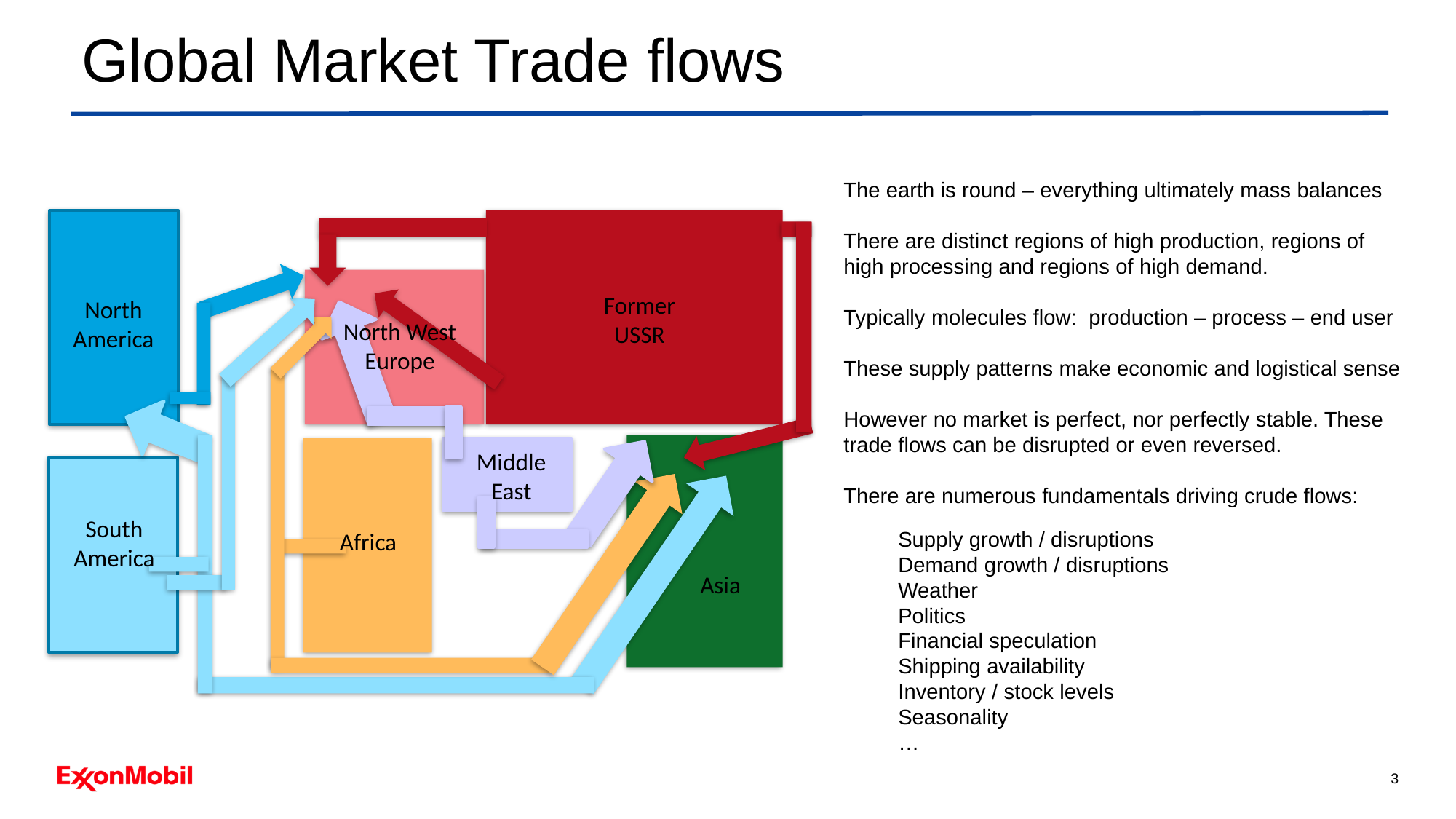

Global Market Trade flows
The earth is round – everything ultimately mass balances

There are distinct regions of high production, regions of high processing and regions of high demand.

Typically molecules flow:  production – process – end user

These supply patterns make economic and logistical sense

However no market is perfect, nor perfectly stable. These trade flows can be disrupted or even reversed.

There are numerous fundamentals driving crude flows:

Supply growth / disruptions
Demand growth / disruptions
Weather
Politics
Financial speculation
Shipping availability
Inventory / stock levels
Seasonality
…

Former
USSR
North
America

North West
Europe

Middle
East

South
America

Africa

Asia

3